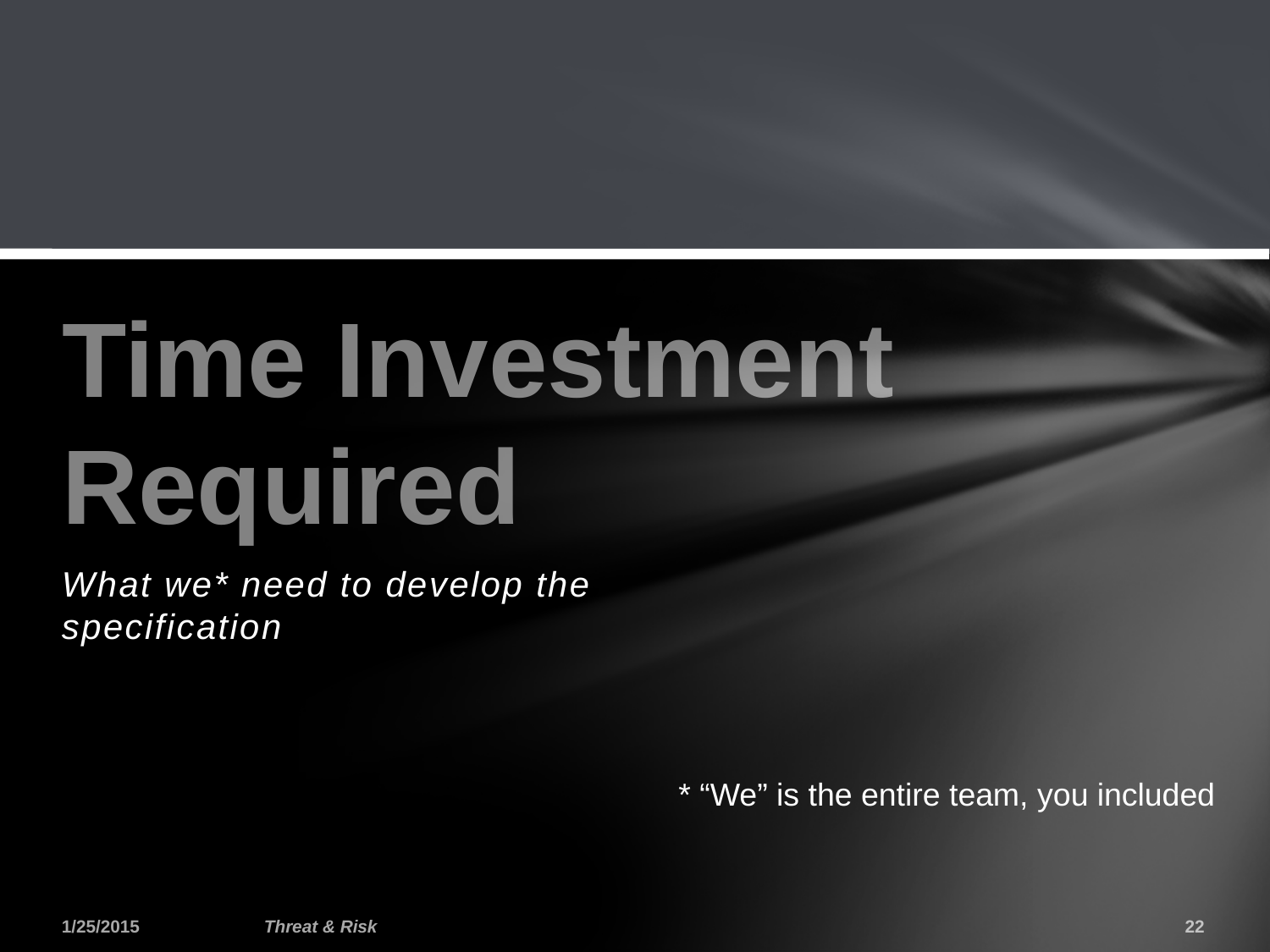

# Time Investment Required
What we* need to develop the specification
* “We” is the entire team, you included
1/25/2015
Threat & Risk
22